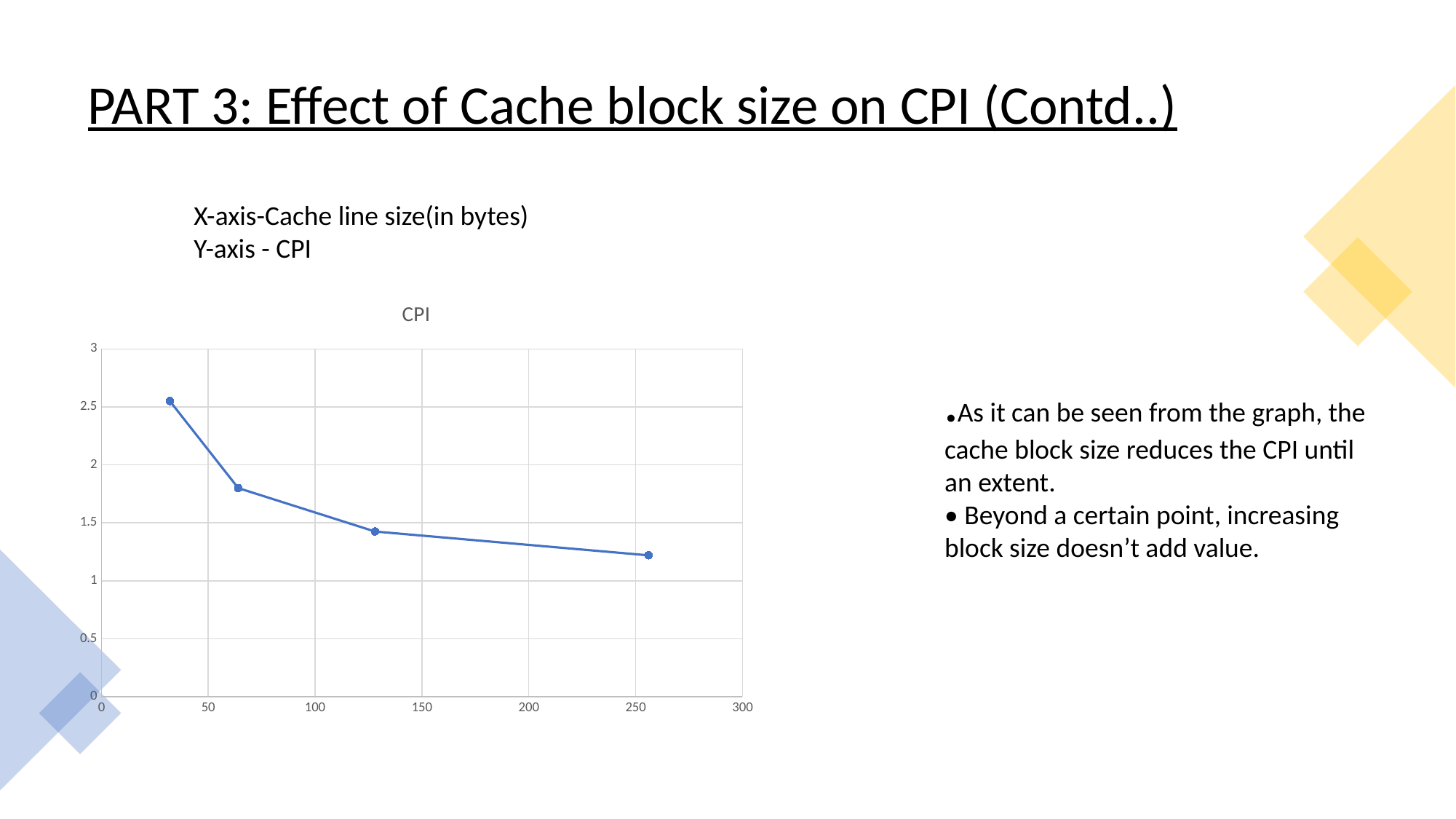

# PART 3: Effect of Cache block size on CPI (Contd..)

X-axis-Cache line size(in bytes)
Y-axis - CPI

### Chart:

| Category | CPI |
|---|---|
.As it can be seen from the graph, the cache block size reduces the CPI until an extent.
• Beyond a certain point, increasing block size doesn’t add value.